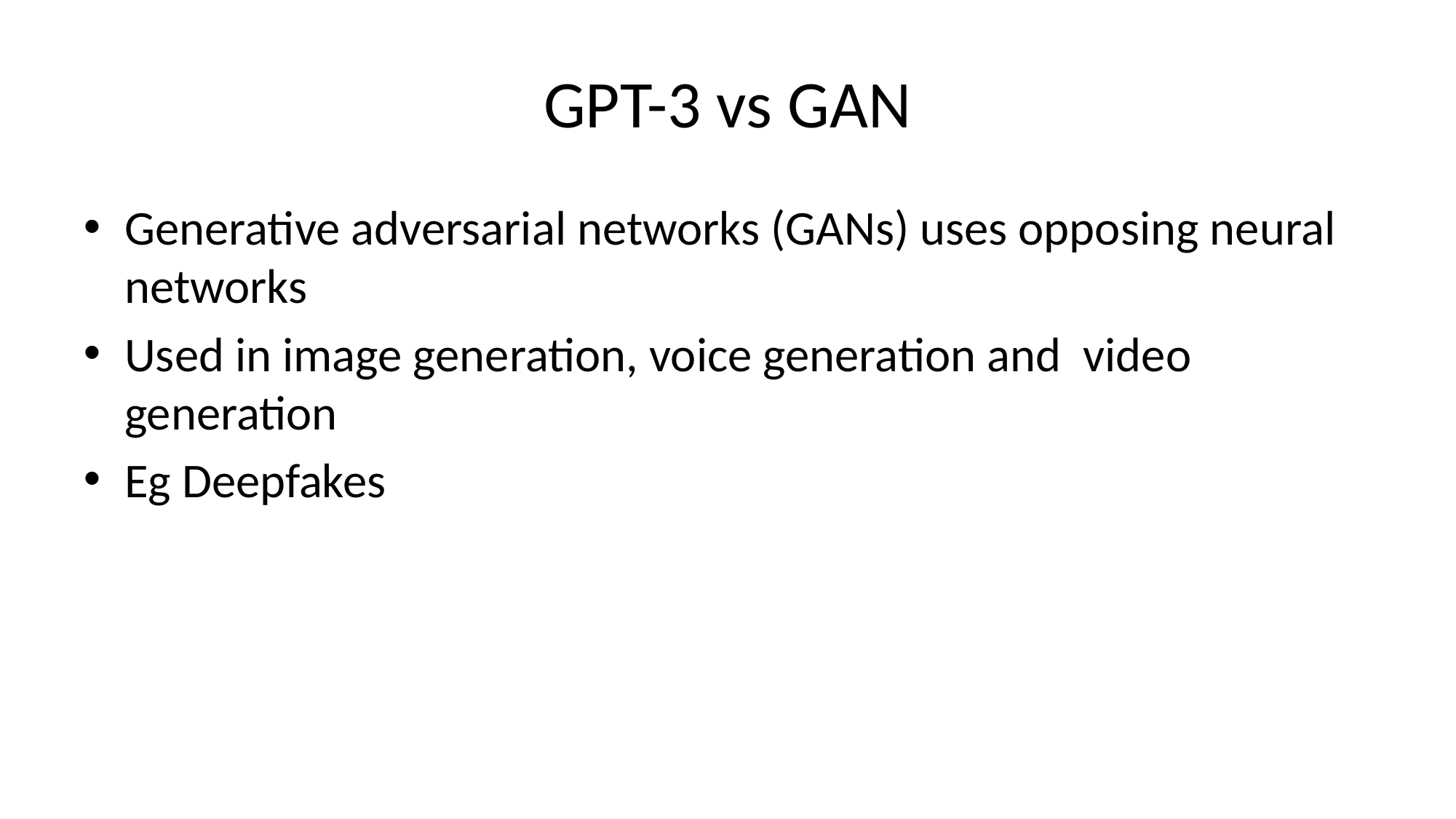

# GPT-3 vs GAN
Generative adversarial networks (GANs) uses opposing neural networks
Used in image generation, voice generation and  video generation
Eg Deepfakes